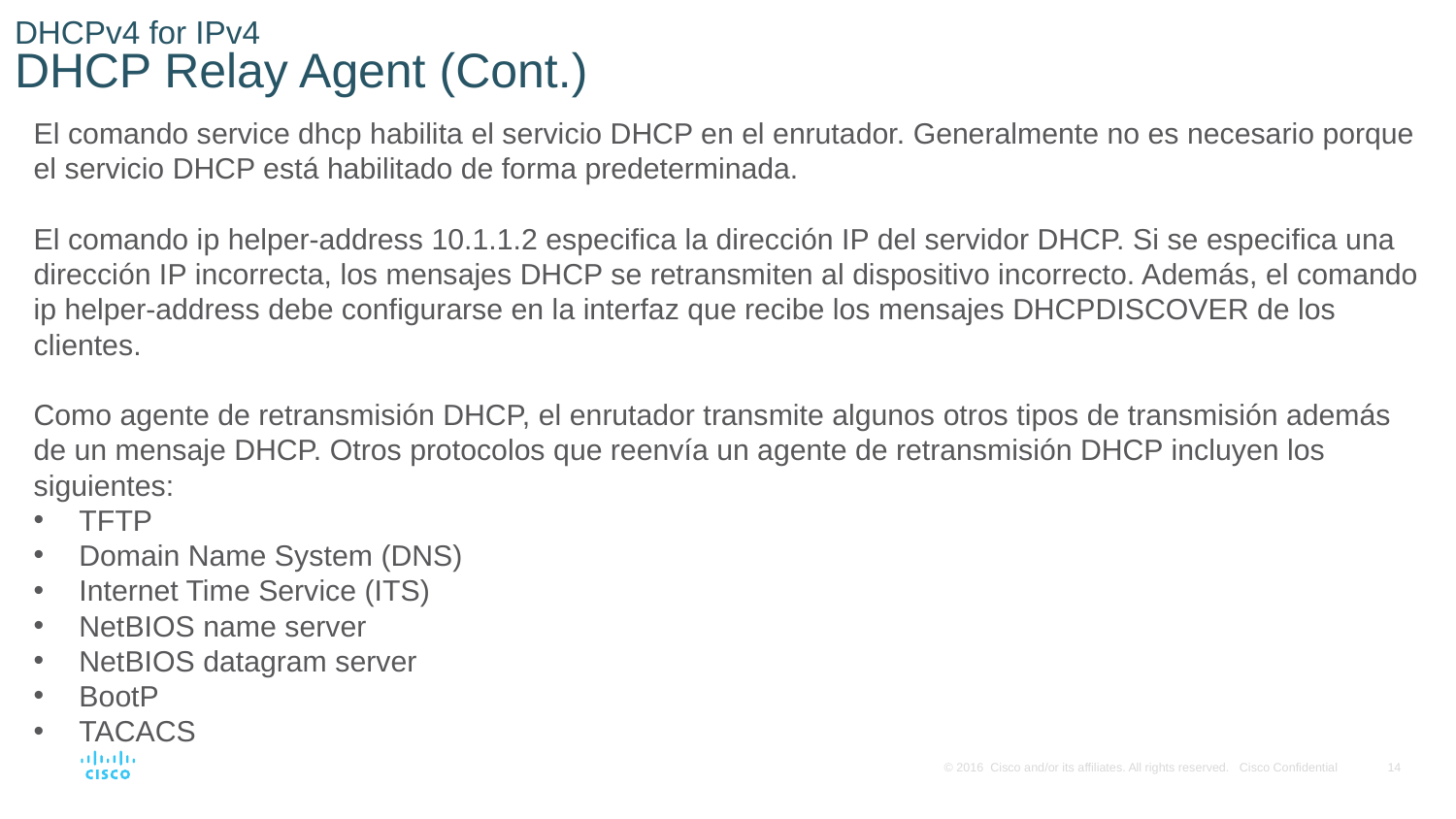

# DHCPv4 for IPv4 DHCP Relay Agent (Cont.)
El comando service dhcp habilita el servicio DHCP en el enrutador. Generalmente no es necesario porque el servicio DHCP está habilitado de forma predeterminada.

El comando ip helper-address 10.1.1.2 especifica la dirección IP del servidor DHCP. Si se especifica una dirección IP incorrecta, los mensajes DHCP se retransmiten al dispositivo incorrecto. Además, el comando ip helper-address debe configurarse en la interfaz que recibe los mensajes DHCPDISCOVER de los clientes.

Como agente de retransmisión DHCP, el enrutador transmite algunos otros tipos de transmisión además de un mensaje DHCP. Otros protocolos que reenvía un agente de retransmisión DHCP incluyen los siguientes:
TFTP
Domain Name System (DNS)
Internet Time Service (ITS)
NetBIOS name server
NetBIOS datagram server
BootP
TACACS